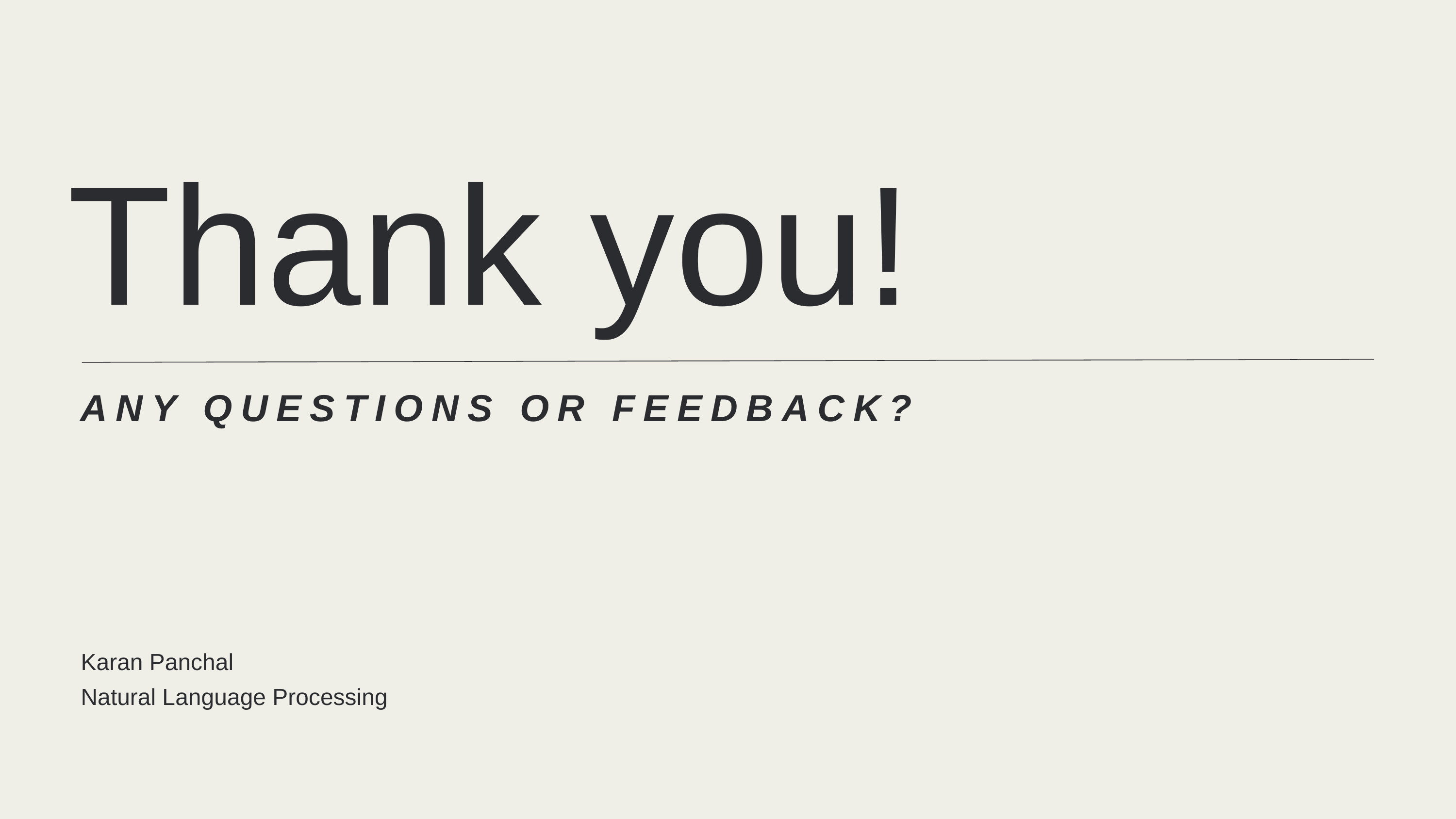

Thank you!

ANY QUESTIONS OR FEEDBACK?
Karan Panchal
Natural Language Processing